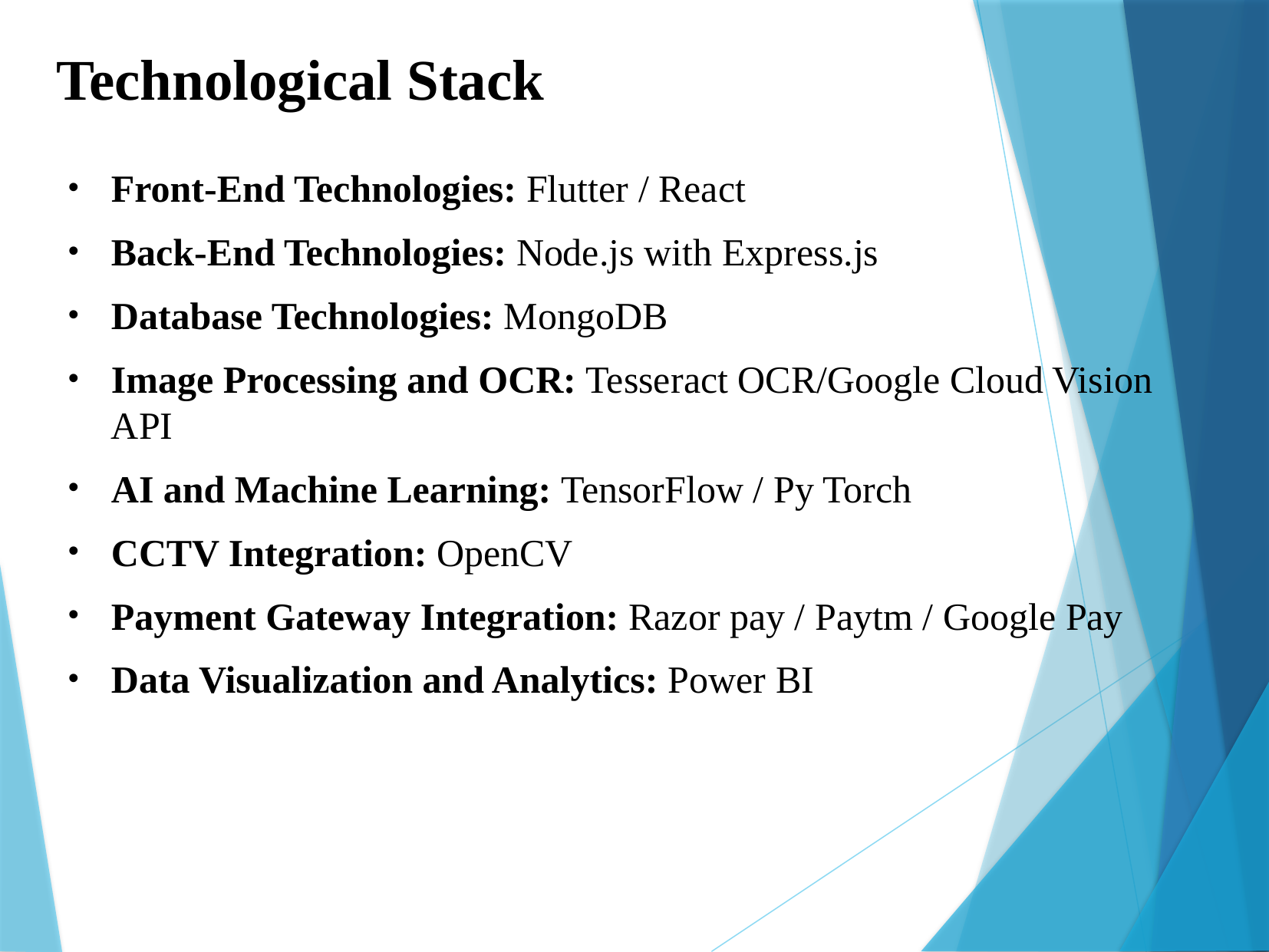

Technological Stack
Front-End Technologies: Flutter / React
Back-End Technologies: Node.js with Express.js
Database Technologies: MongoDB
Image Processing and OCR: Tesseract OCR/Google Cloud Vision API
AI and Machine Learning: TensorFlow / Py Torch
CCTV Integration: OpenCV
Payment Gateway Integration: Razor pay / Paytm / Google Pay
Data Visualization and Analytics: Power BI